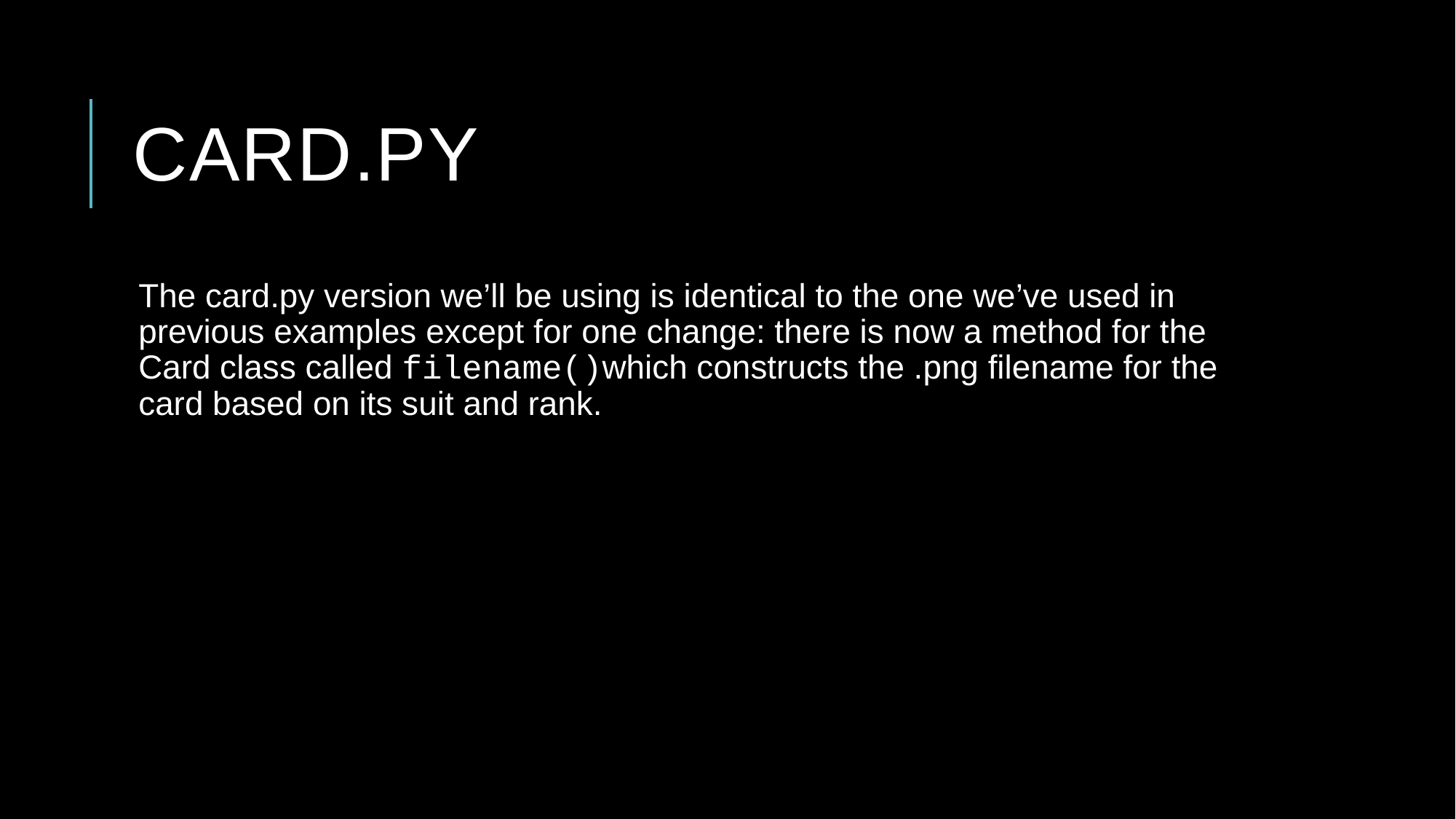

# Card.py
The card.py version we’ll be using is identical to the one we’ve used in previous examples except for one change: there is now a method for the Card class called filename()which constructs the .png filename for the card based on its suit and rank.